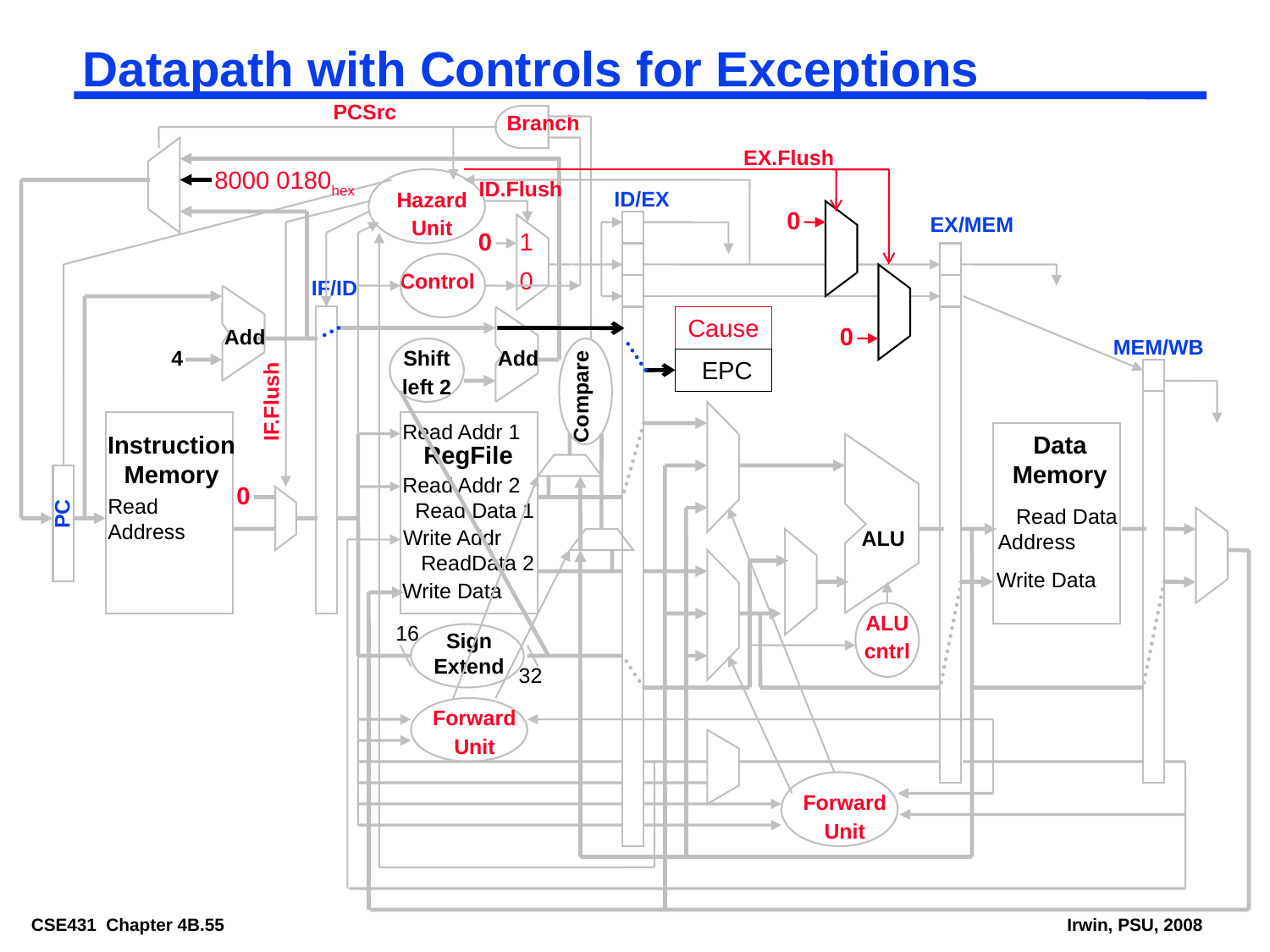

# Datapath with Controls for Exceptions
PCSrc

Branch

Hazard
Unit

ID/EX

IF.Flush
0

EX/MEM

0
1

0

Control

IF/ID

Add

MEM/WB
4

Shift
left 2
Add

Compare

Read Addr 1

Instruction
Memory

Data
Memory

RegFile

Read Addr 2

Read
Address

Read Data 1
PC

Read Data

Write Addr
ALU
Address

ReadData 2

Write Data

Write Data

ALU
cntrl
16

Sign
Extend

32

Forward
Unit

Forward
Unit

EX.Flush
8000 0180hex

ID.Flush
0

Cause
0

  EPC